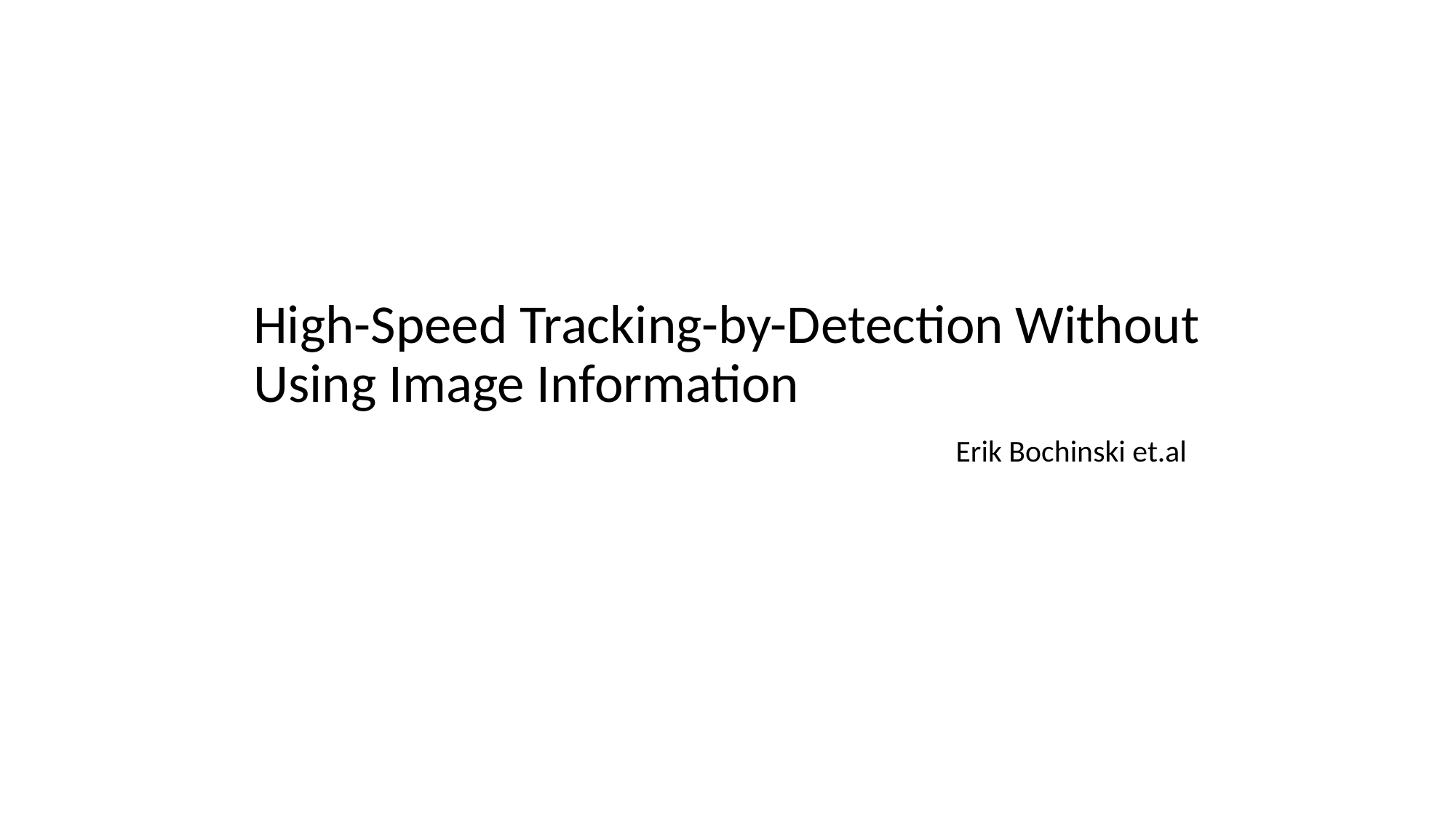

# High-Speed Tracking-by-Detection Without Using Image Information
					   Erik Bochinski et.al